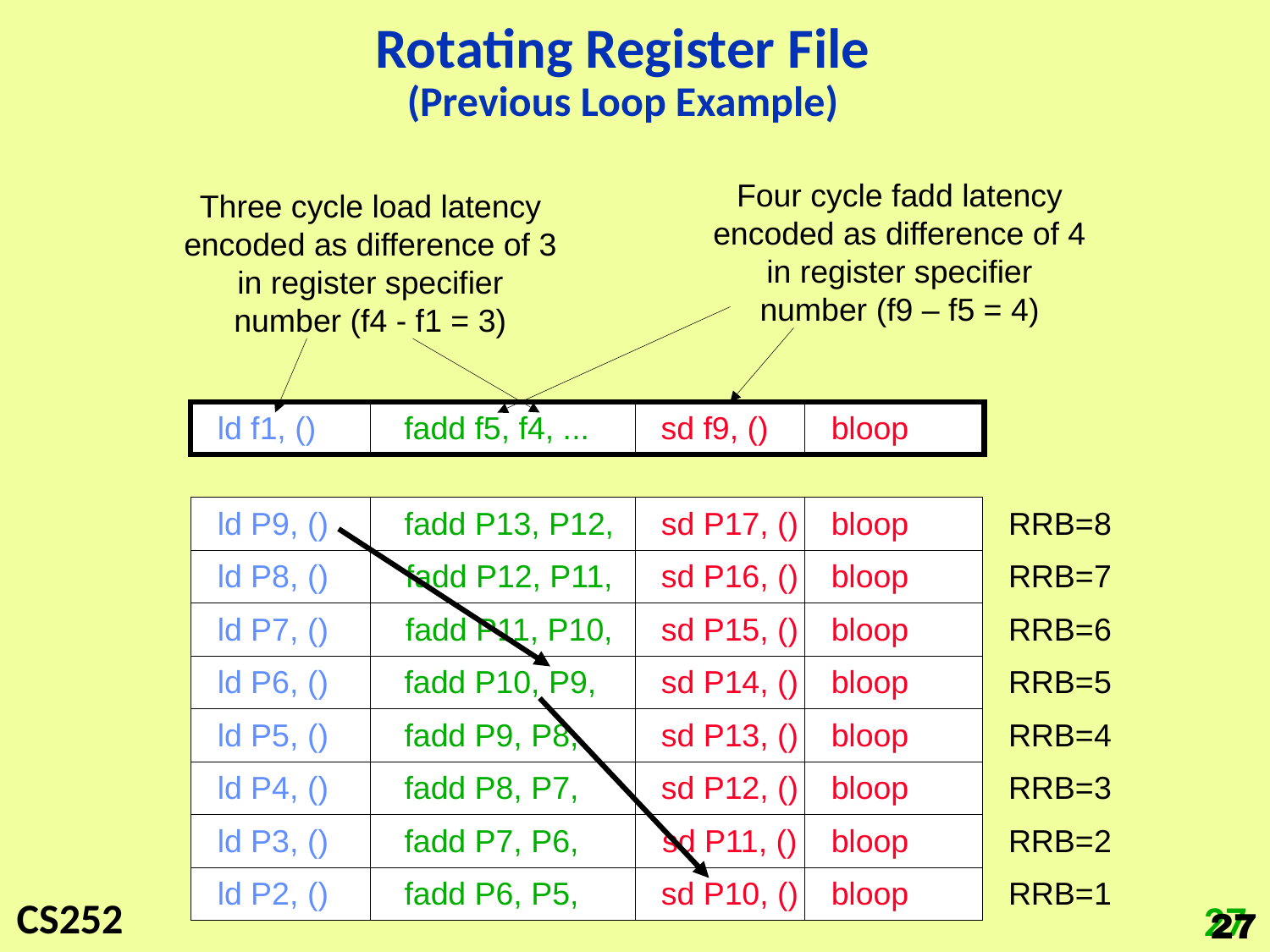

# Rotating Register File (Previous Loop Example)
Four cycle fadd latency encoded as difference of 4 in register specifier number (f9 – f5 = 4)
Three cycle load latency encoded as difference of 3 in register specifier number (f4 - f1 = 3)

ld f1, ()

fadd f5, f4, ...

sd f9, ()

bloop

ld P9, ()

fadd P13, P12,

sd P17, ()

bloop
RRB=8

ld P8, ()

fadd P12, P11,

sd P16, ()

bloop
RRB=7

ld P7, ()

fadd P11, P10,

sd P15, ()

bloop
RRB=6

ld P6, ()

fadd P10, P9,

sd P14, ()

bloop
RRB=5

ld P5, ()

fadd P9, P8,

sd P13, ()

bloop
RRB=4

ld P4, ()

fadd P8, P7,

sd P12, ()

bloop
RRB=3

ld P3, ()

fadd P7, P6,

sd P11, ()

bloop
RRB=2

ld P2, ()

fadd P6, P5,

sd P10, ()

bloop
RRB=1
27
27